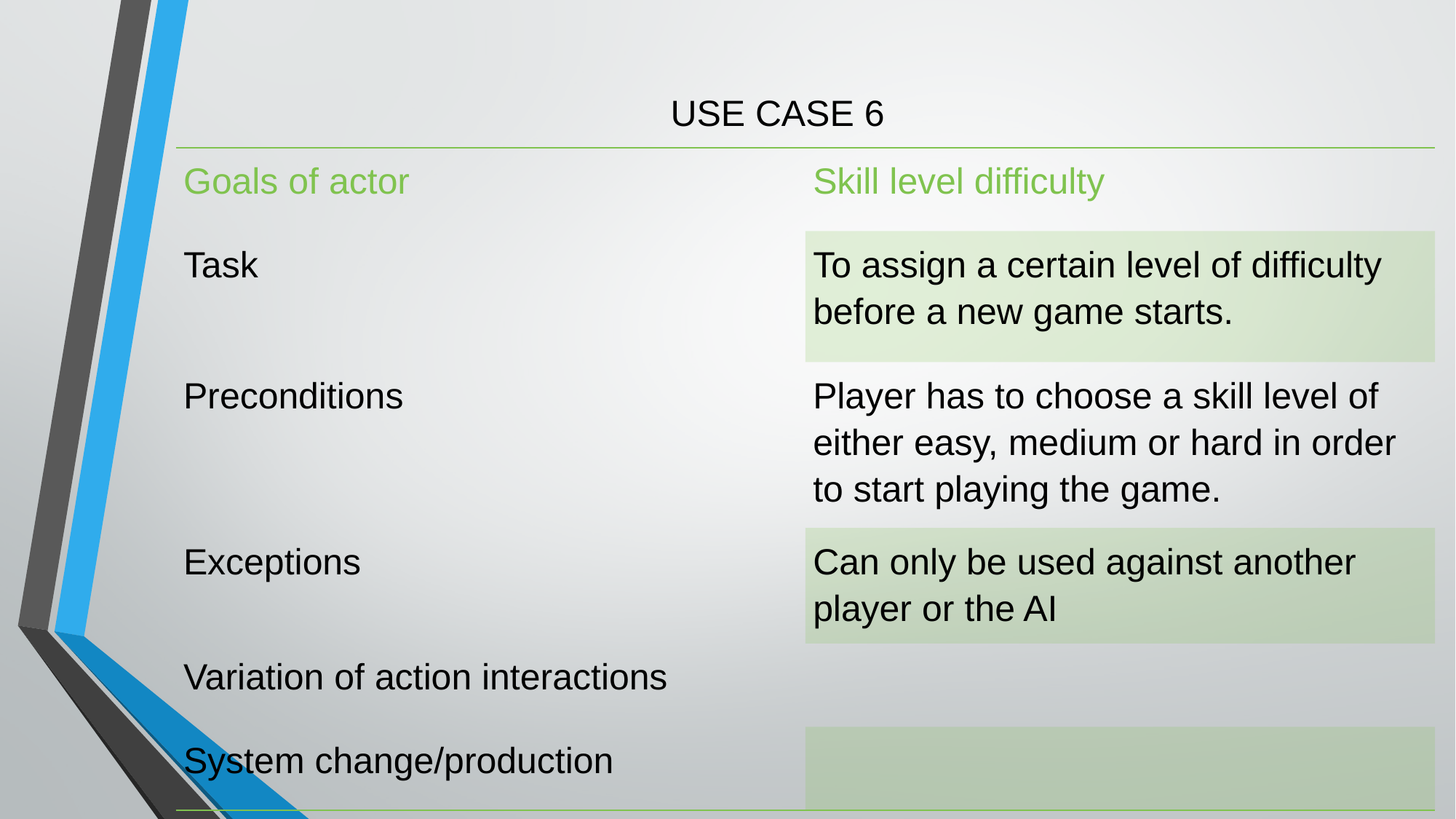

USE CASE 6
| Goals of actor | Skill level difficulty |
| --- | --- |
| Task | To assign a certain level of difficulty before a new game starts. |
| Preconditions | Player has to choose a skill level of either easy, medium or hard in order to start playing the game. |
| Exceptions | Can only be used against another player or the AI |
| Variation of action interactions |  |
| System change/production |  |